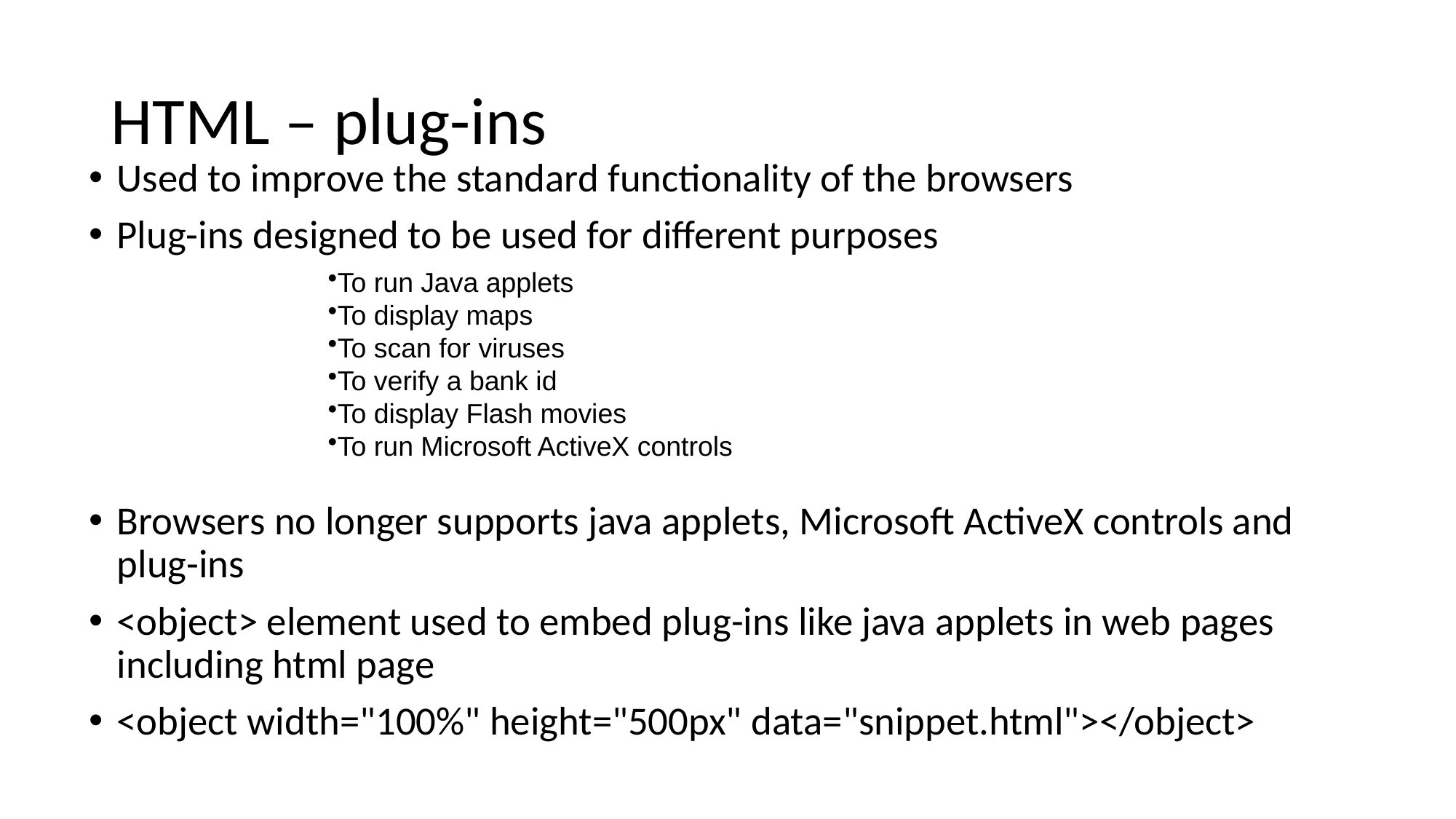

# HTML – plug-ins
Used to improve the standard functionality of the browsers
Plug-ins designed to be used for different purposes

Browsers no longer supports java applets, Microsoft ActiveX controls and plug-ins
<object> element used to embed plug-ins like java applets in web pages including html page
<object width="100%" height="500px" data="snippet.html"></object>

To run Java applets
To display maps
To scan for viruses
To verify a bank id
To display Flash movies
To run Microsoft ActiveX controls